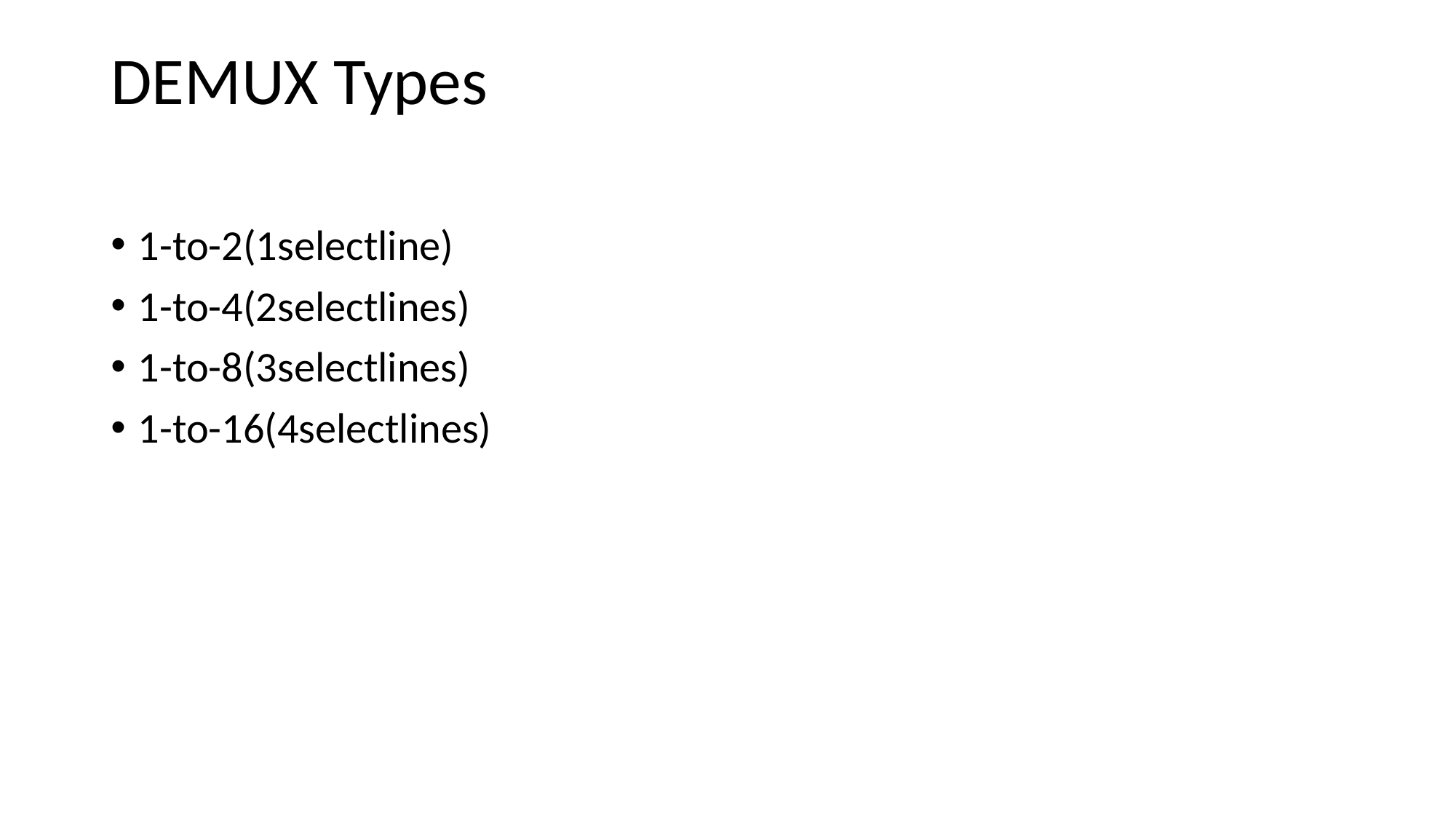

# DEMUX Types
1-to-2(1selectline)
1-to-4(2selectlines)
1-to-8(3selectlines)
1-to-16(4selectlines)